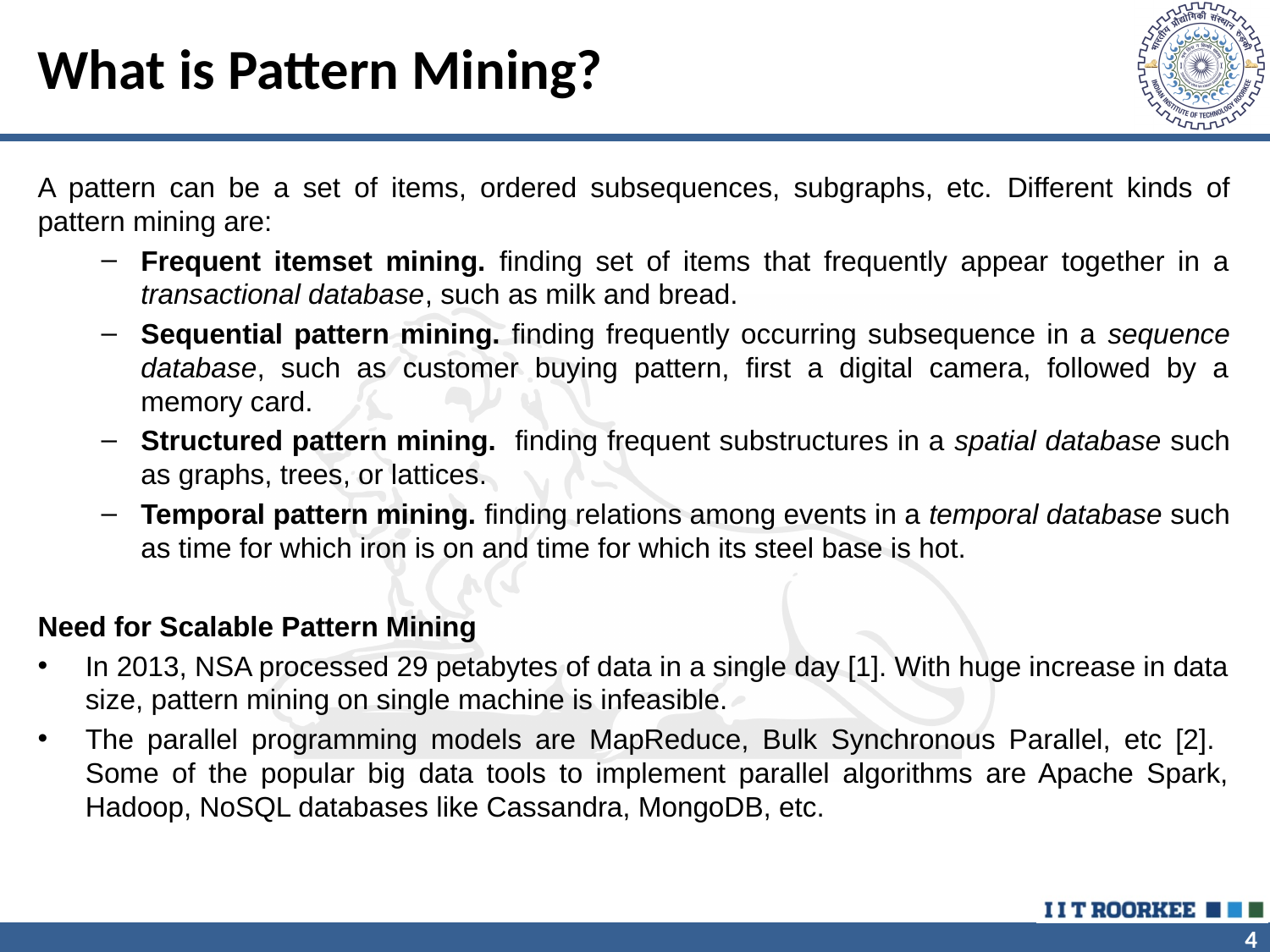

# What is Pattern Mining?
A pattern can be a set of items, ordered subsequences, subgraphs, etc. Different kinds of pattern mining are:
Frequent itemset mining. finding set of items that frequently appear together in a transactional database, such as milk and bread.
Sequential pattern mining. finding frequently occurring subsequence in a sequence database, such as customer buying pattern, first a digital camera, followed by a memory card.
Structured pattern mining.  finding frequent substructures in a spatial database such as graphs, trees, or lattices.
Temporal pattern mining. finding relations among events in a temporal database such as time for which iron is on and time for which its steel base is hot.

Need for Scalable Pattern Mining
In 2013, NSA processed 29 petabytes of data in a single day [1]. With huge increase in data size, pattern mining on single machine is infeasible.
The parallel programming models are MapReduce, Bulk Synchronous Parallel, etc [2].  Some of the popular big data tools to implement parallel algorithms are Apache Spark, Hadoop, NoSQL databases like Cassandra, MongoDB, etc.